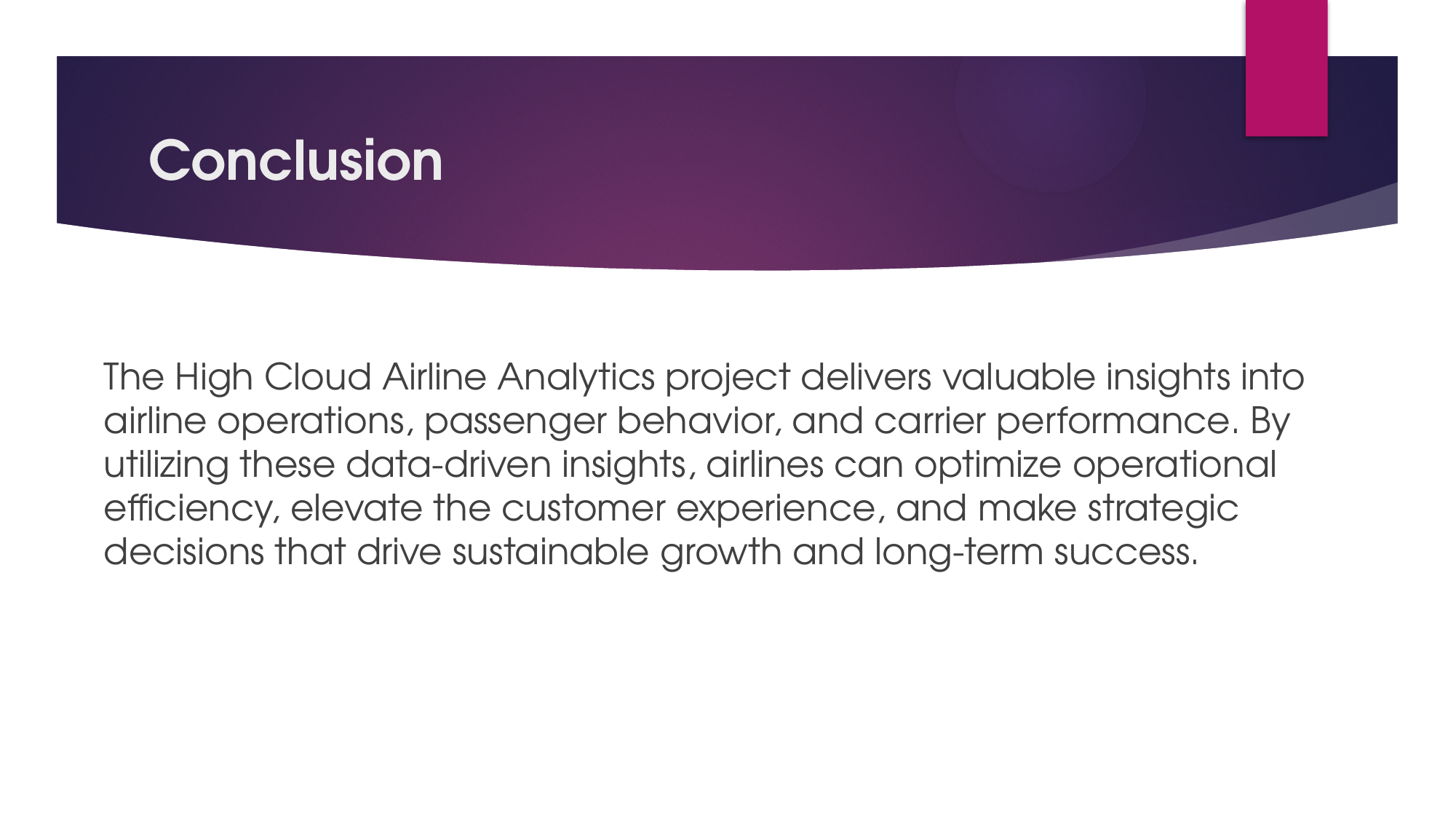

# Conclusion
The High Cloud Airline Analytics project delivers valuable insights into airline operations, passenger behavior, and carrier performance. By utilizing these data-driven insights, airlines can optimize operational efficiency, elevate the customer experience, and make strategic decisions that drive sustainable growth and long-term success.